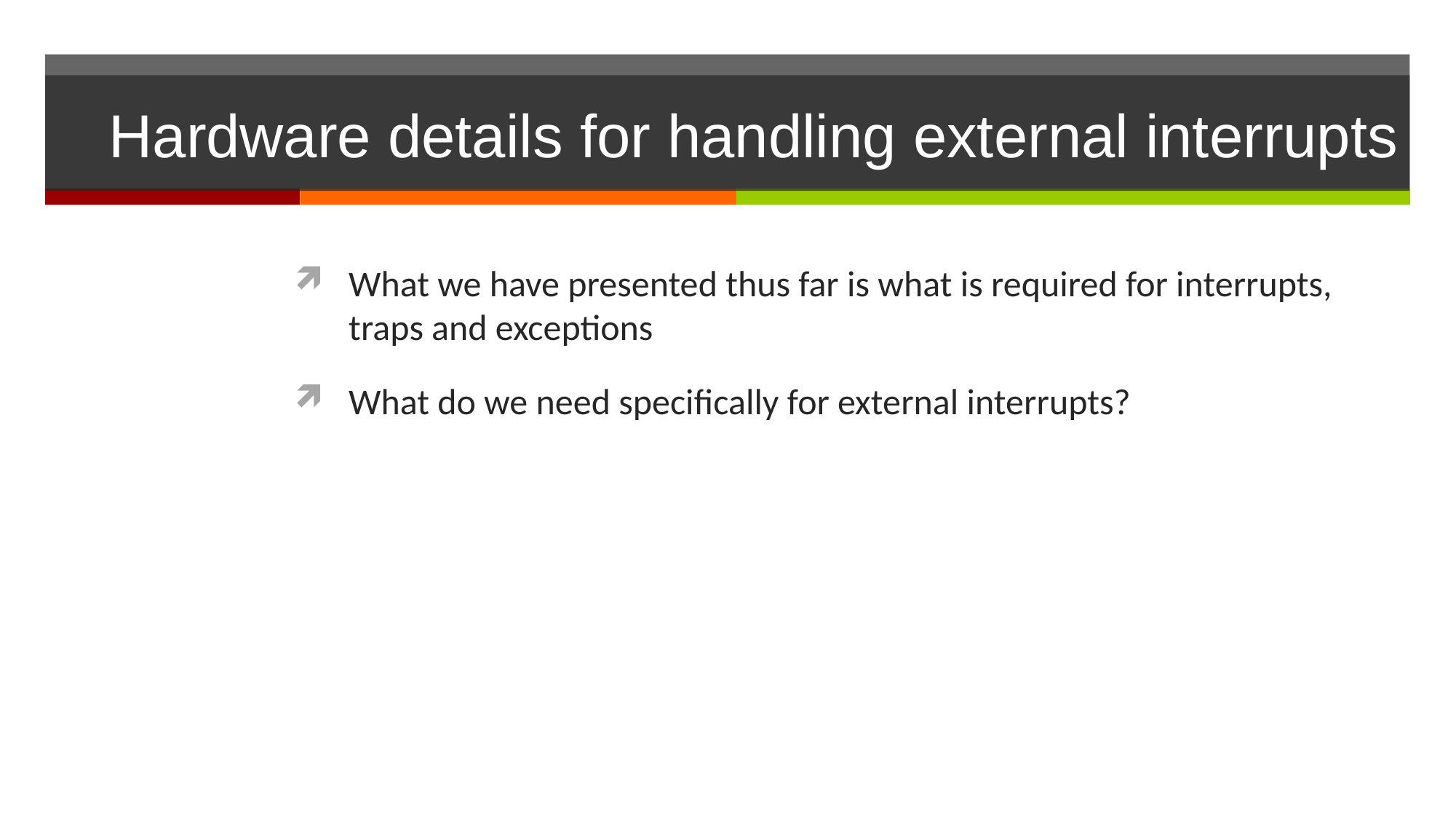

# Hardware details for handling external interrupts
What we have presented thus far is what is required for interrupts, traps and exceptions
What do we need specifically for external interrupts?